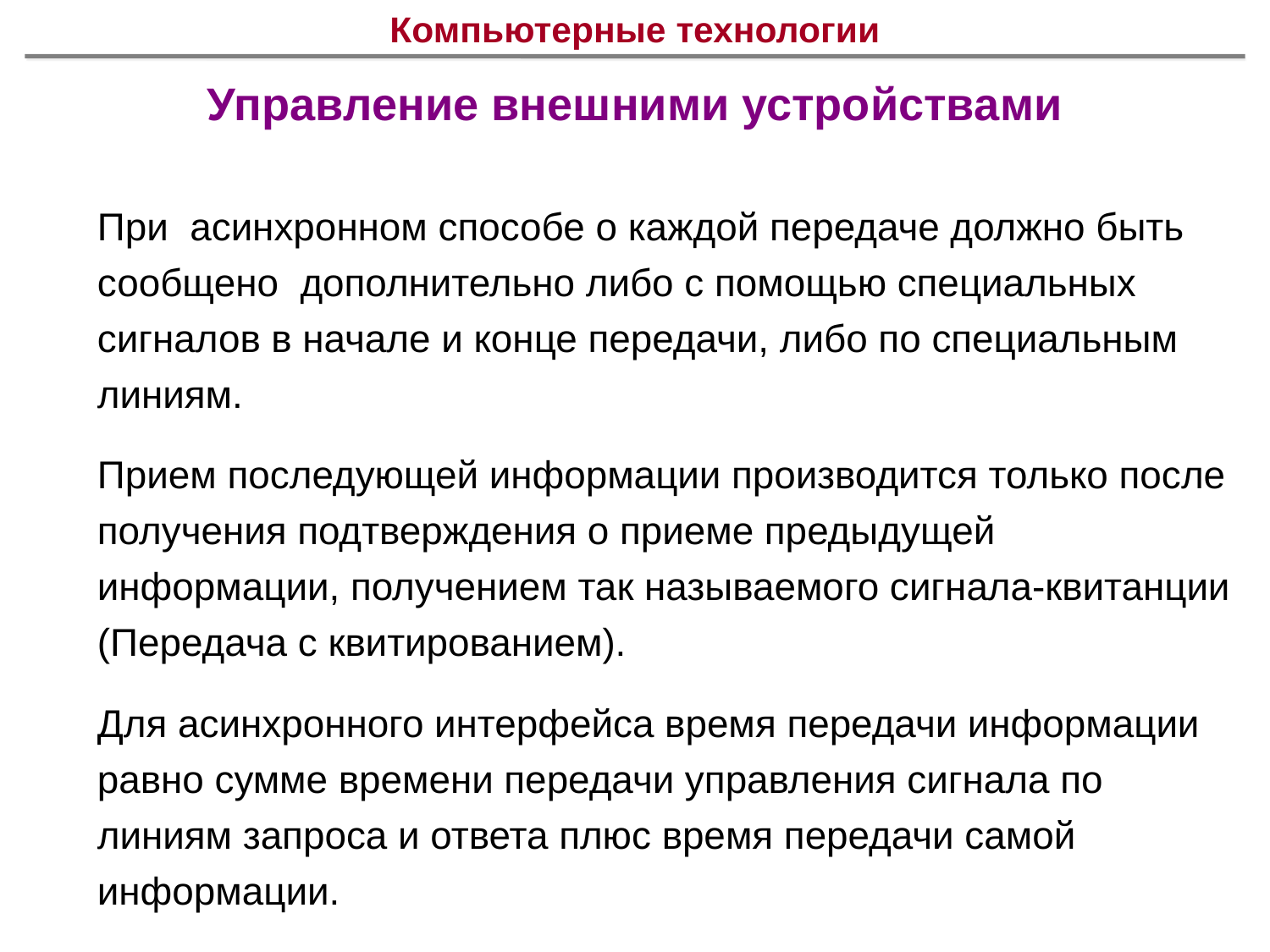

# Компьютерные технологии

Управление внешними устройствами
При  асинхронном способе о каждой передаче должно быть сообщено  дополнительно либо с помощью специальных сигналов в начале и конце передачи, либо по специальным линиям.
Прием последующей информации производится только после получения подтверждения о приеме предыдущей информации, получением так называемого сигнала-квитанции (Передача с квитированием).
Для асинхронного интерфейса время передачи информации равно сумме времени передачи управления сигнала по линиям запроса и ответа плюс время передачи самой информации.